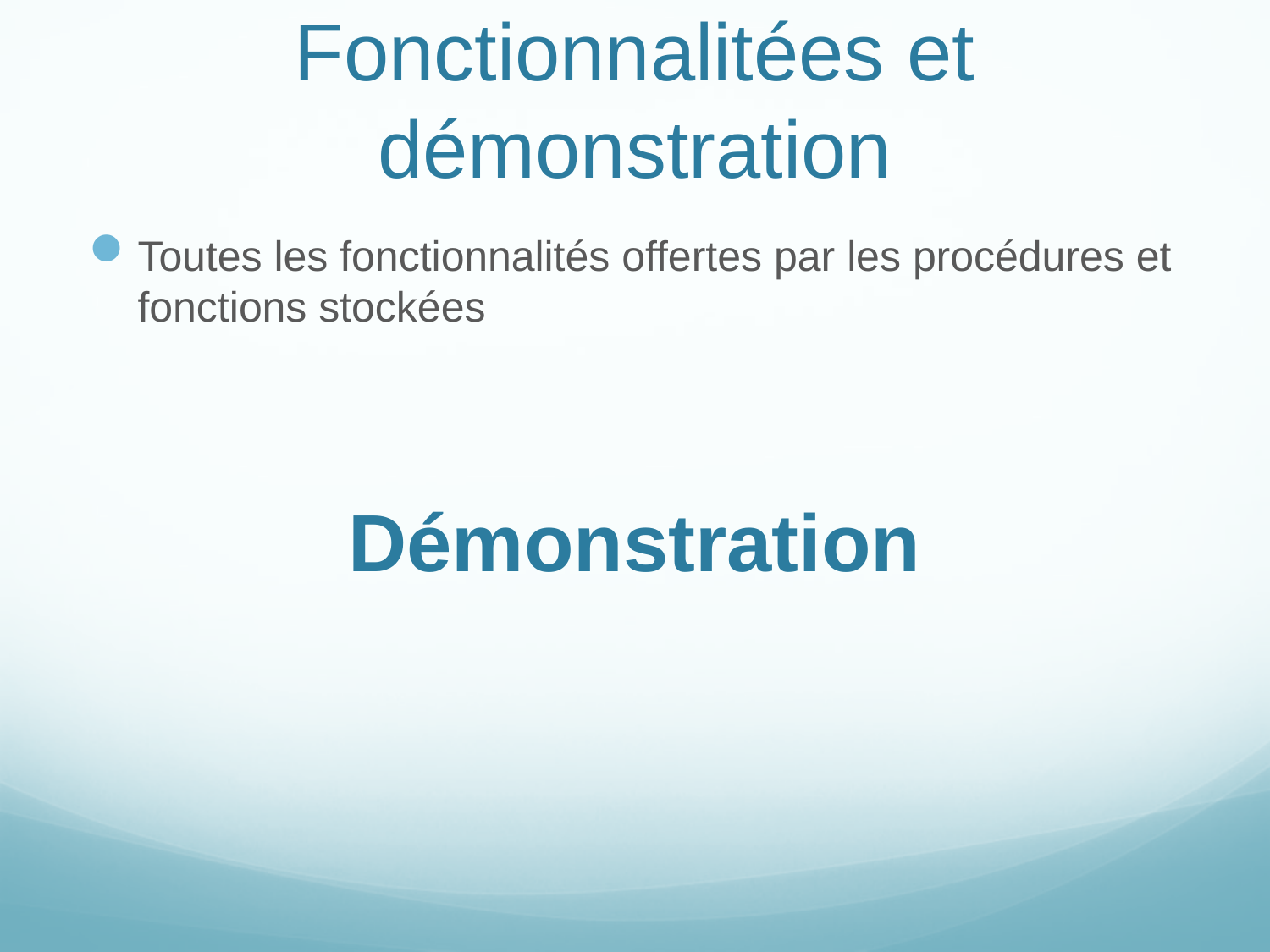

# Fonctionnalitées et démonstration
Toutes les fonctionnalités offertes par les procédures et fonctions stockées
Démonstration